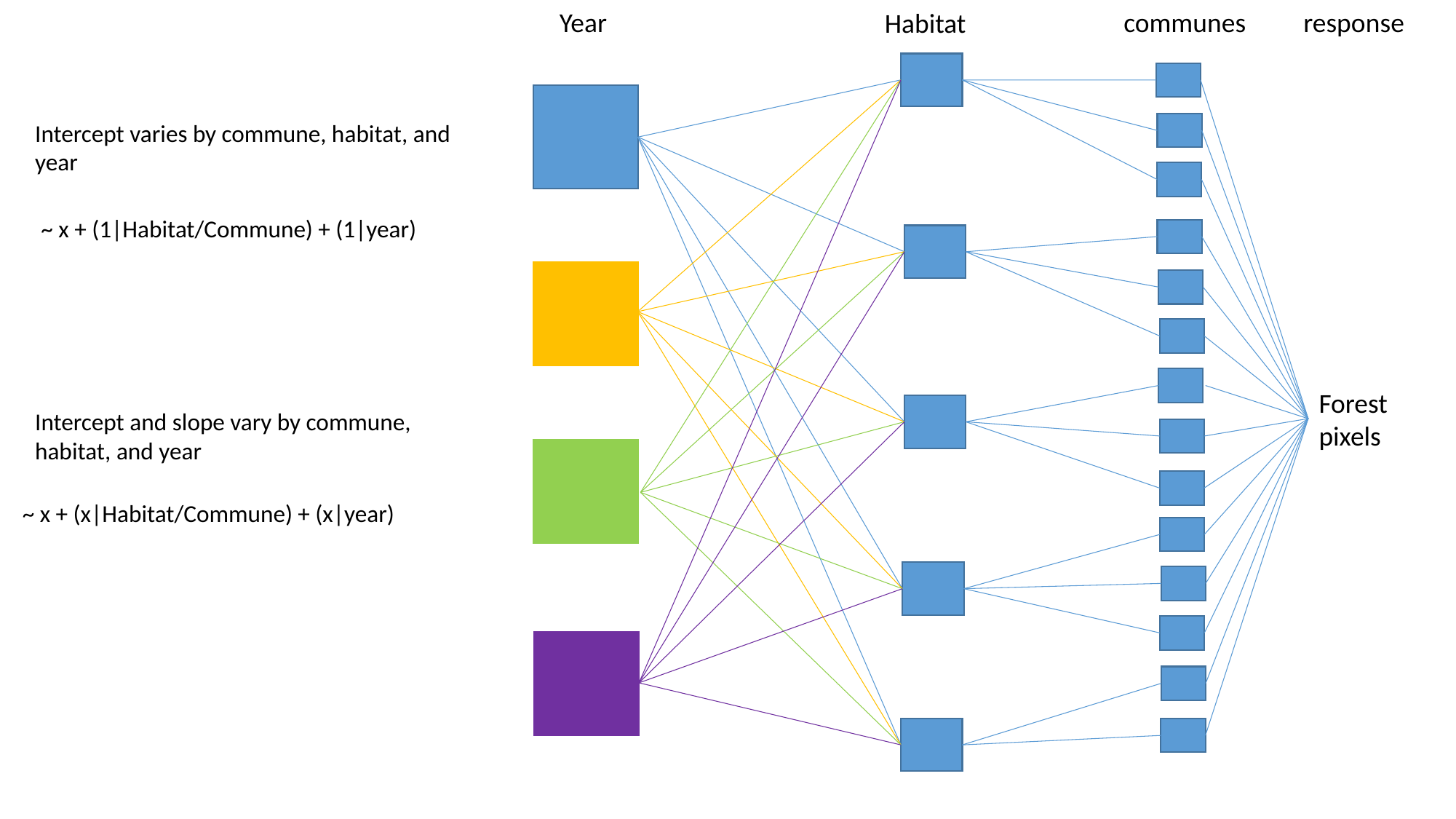

communes
Year
response
Habitat

Intercept varies by commune, habitat, and year

~ x + (1|Habitat/Commune) + (1|year)

Forest pixels

Intercept and slope vary by commune, habitat, and year

~ x + (x|Habitat/Commune) + (x|year)